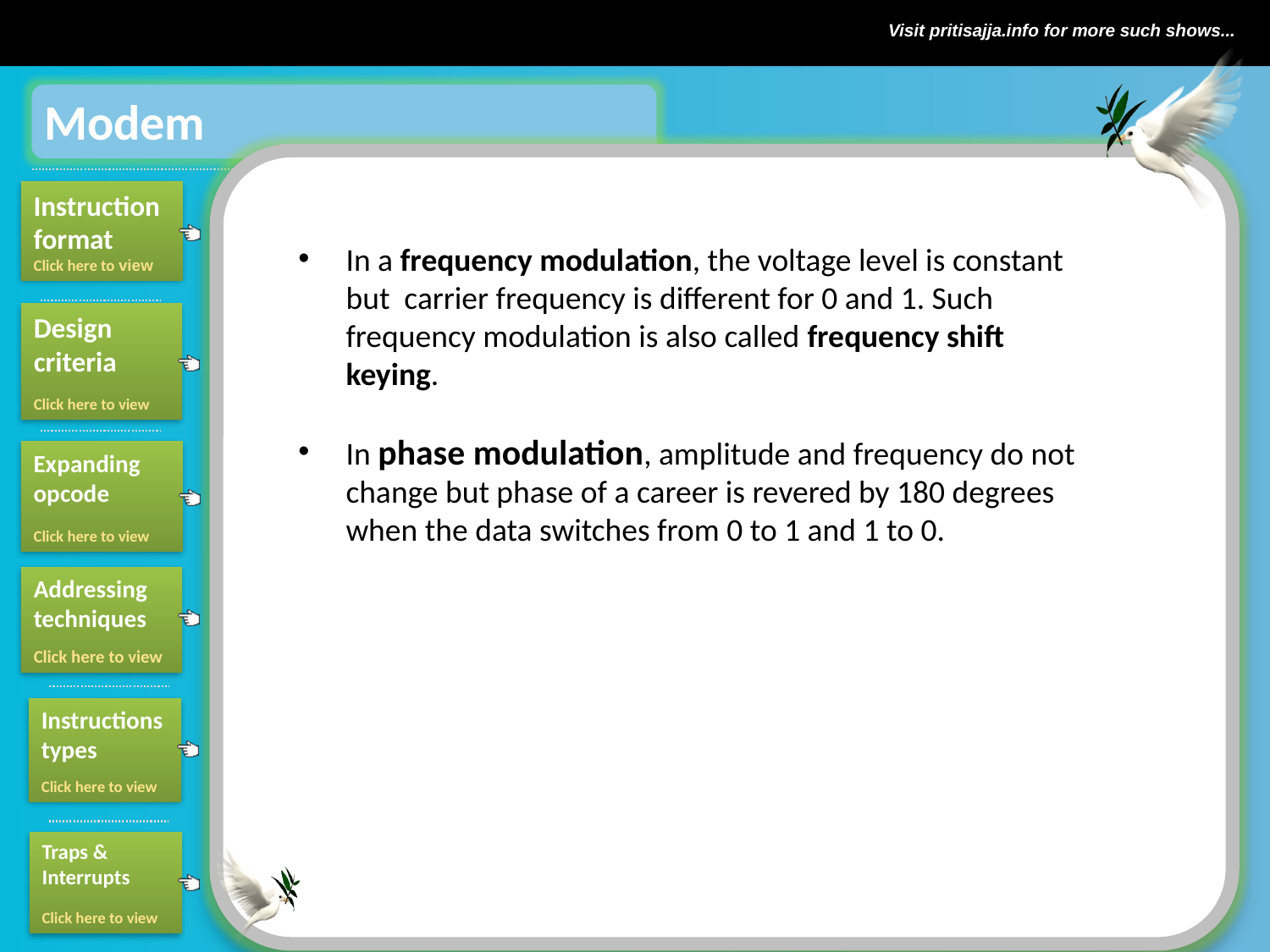

Modem
In a frequency modulation, the voltage level is constant but  carrier frequency is different for 0 and 1. Such frequency modulation is also called frequency shift keying.

In phase modulation, amplitude and frequency do not change but phase of a career is revered by 180 degrees when the data switches from 0 to 1 and 1 to 0.